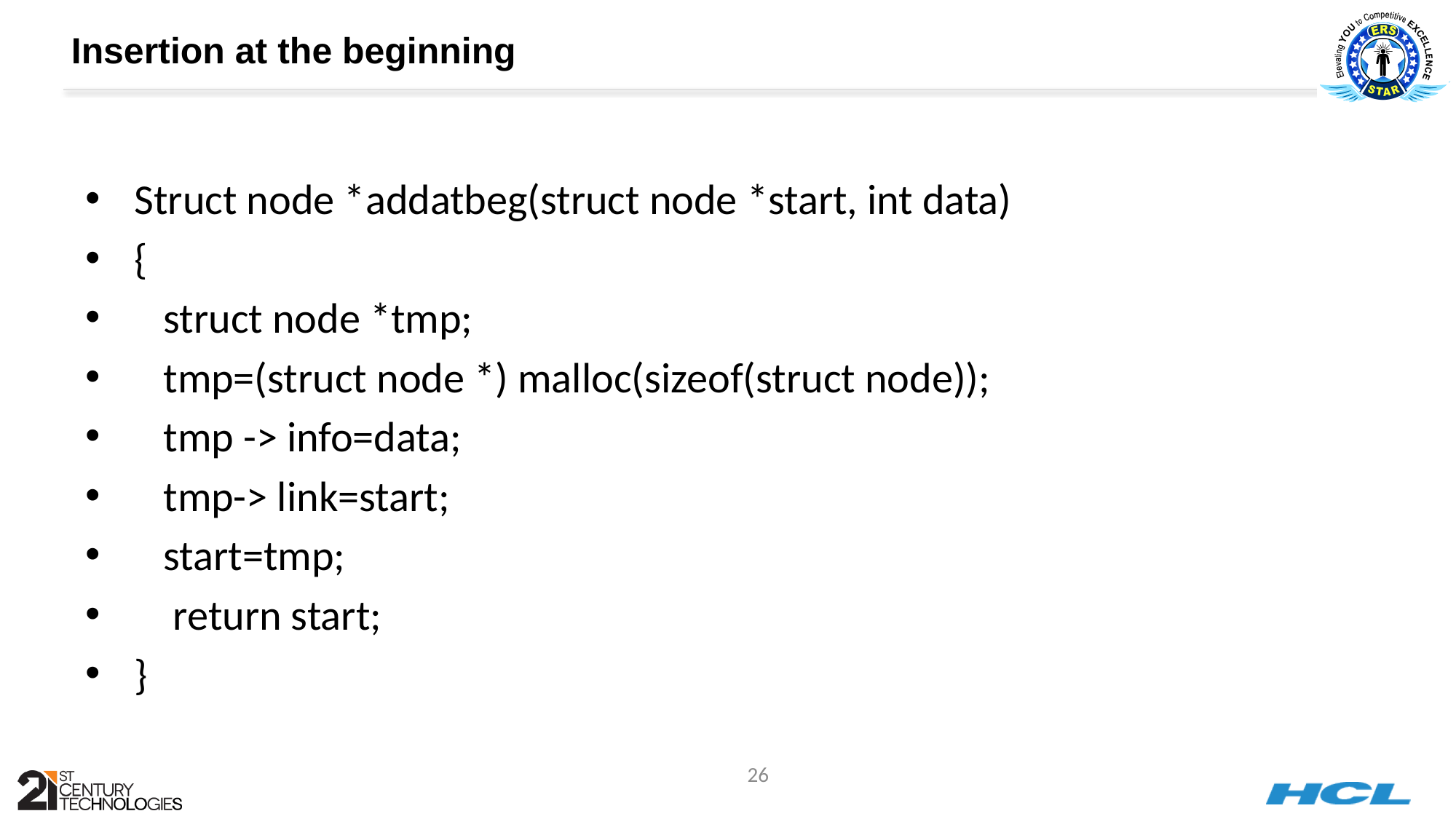

# Insertion at the beginning
Struct node *addatbeg(struct node *start, int data)
{
   struct node *tmp;
   tmp=(struct node *) malloc(sizeof(struct node));
   tmp -> info=data;
   tmp-> link=start;
   start=tmp;
    return start;
}
26